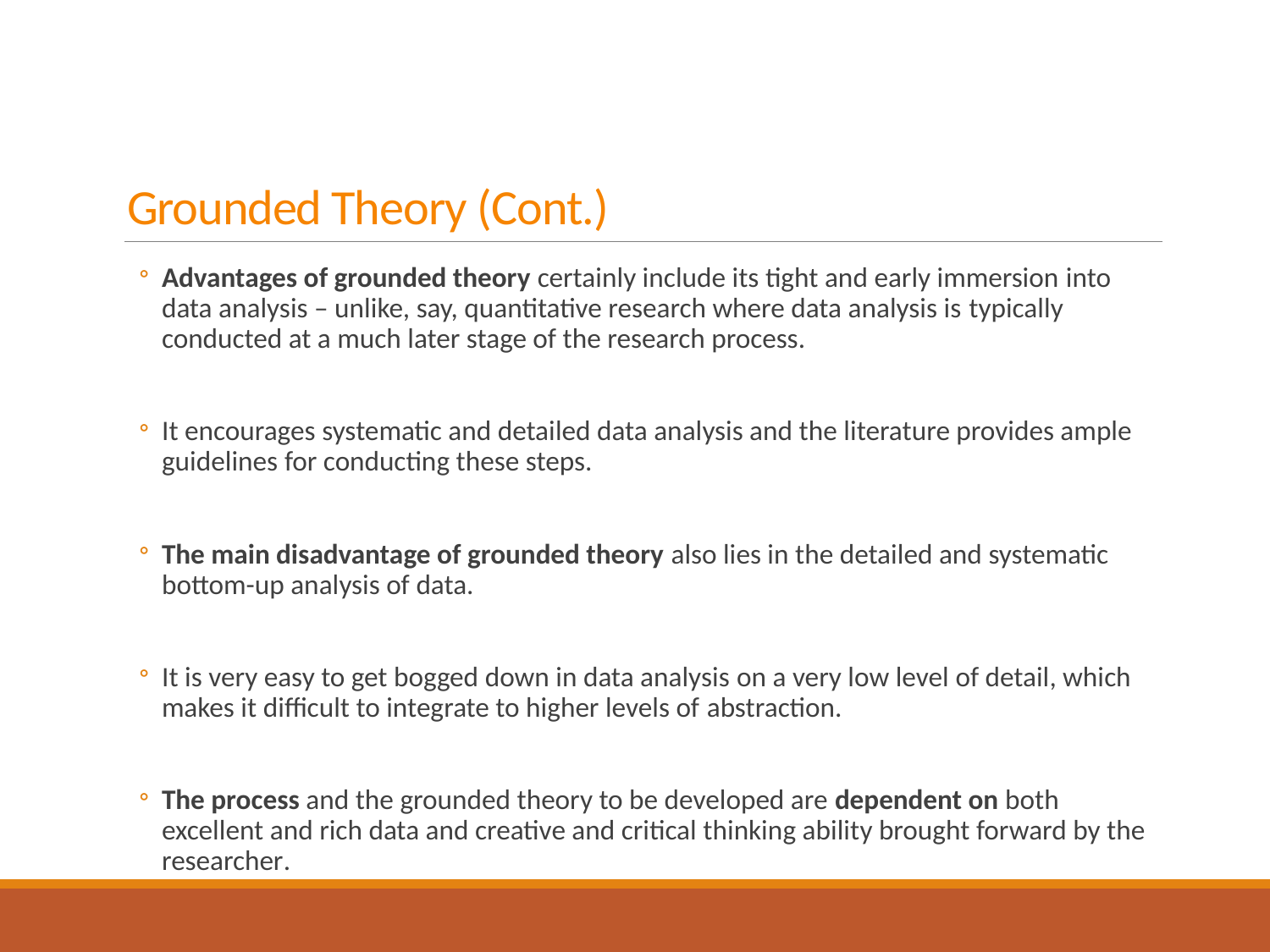

# Grounded Theory (Cont.)
Advantages of grounded theory certainly include its tight and early immersion into data analysis – unlike, say, quantitative research where data analysis is typically conducted at a much later stage of the research process.

It encourages systematic and detailed data analysis and the literature provides ample guidelines for conducting these steps.

The main disadvantage of grounded theory also lies in the detailed and systematic bottom-up analysis of data.

It is very easy to get bogged down in data analysis on a very low level of detail, which makes it difficult to integrate to higher levels of abstraction.

The process and the grounded theory to be developed are dependent on both excellent and rich data and creative and critical thinking ability brought forward by the researcher.